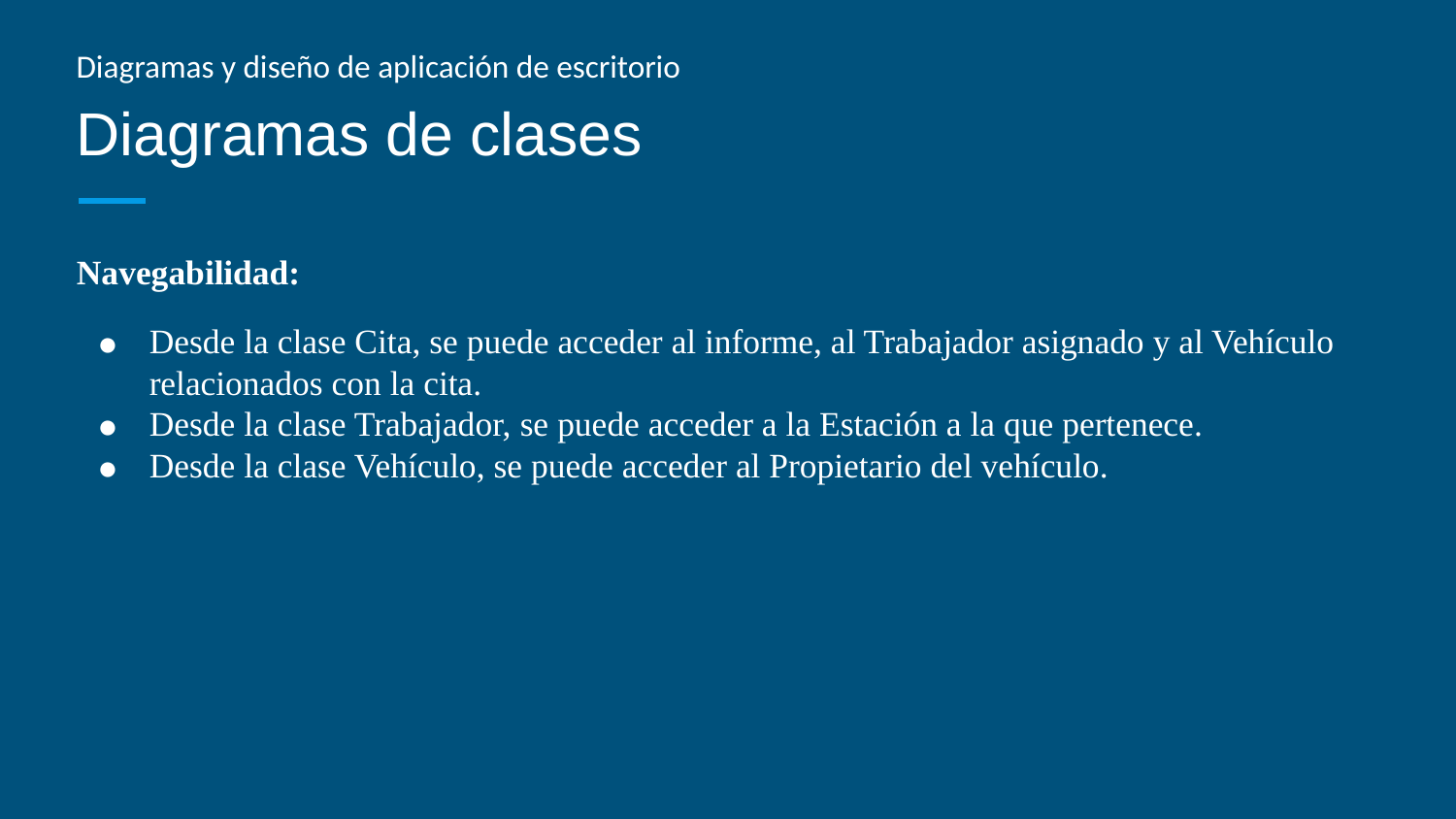

Diagramas y diseño de aplicación de escritorio​

# Diagramas de clases
Navegabilidad:
Desde la clase Cita, se puede acceder al informe, al Trabajador asignado y al Vehículo relacionados con la cita.
Desde la clase Trabajador, se puede acceder a la Estación a la que pertenece.
Desde la clase Vehículo, se puede acceder al Propietario del vehículo.